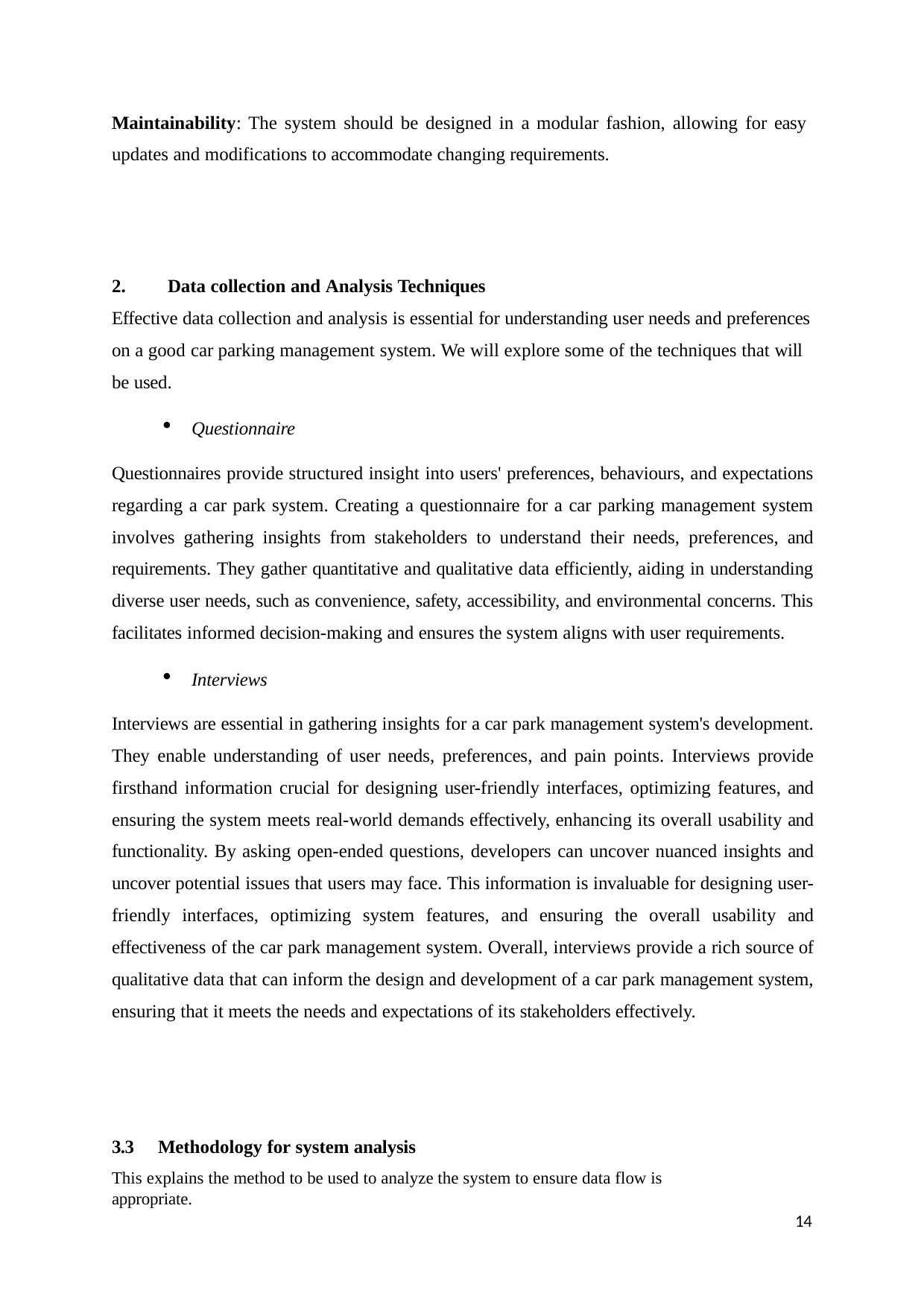

Maintainability: The system should be designed in a modular fashion, allowing for easy updates and modifications to accommodate changing requirements.
Data collection and Analysis Techniques
Effective data collection and analysis is essential for understanding user needs and preferences
on a good car parking management system. We will explore some of the techniques that will be used.

Questionnaire
Questionnaires provide structured insight into users' preferences, behaviours, and expectations regarding a car park system. Creating a questionnaire for a car parking management system involves gathering insights from stakeholders to understand their needs, preferences, and requirements. They gather quantitative and qualitative data efficiently, aiding in understanding diverse user needs, such as convenience, safety, accessibility, and environmental concerns. This facilitates informed decision-making and ensures the system aligns with user requirements.

Interviews
Interviews are essential in gathering insights for a car park management system's development. They enable understanding of user needs, preferences, and pain points. Interviews provide firsthand information crucial for designing user-friendly interfaces, optimizing features, and ensuring the system meets real-world demands effectively, enhancing its overall usability and functionality. By asking open-ended questions, developers can uncover nuanced insights and uncover potential issues that users may face. This information is invaluable for designing user- friendly interfaces, optimizing system features, and ensuring the overall usability and effectiveness of the car park management system. Overall, interviews provide a rich source of qualitative data that can inform the design and development of a car park management system, ensuring that it meets the needs and expectations of its stakeholders effectively.
3.3	Methodology for system analysis
This explains the method to be used to analyze the system to ensure data flow is appropriate.
14